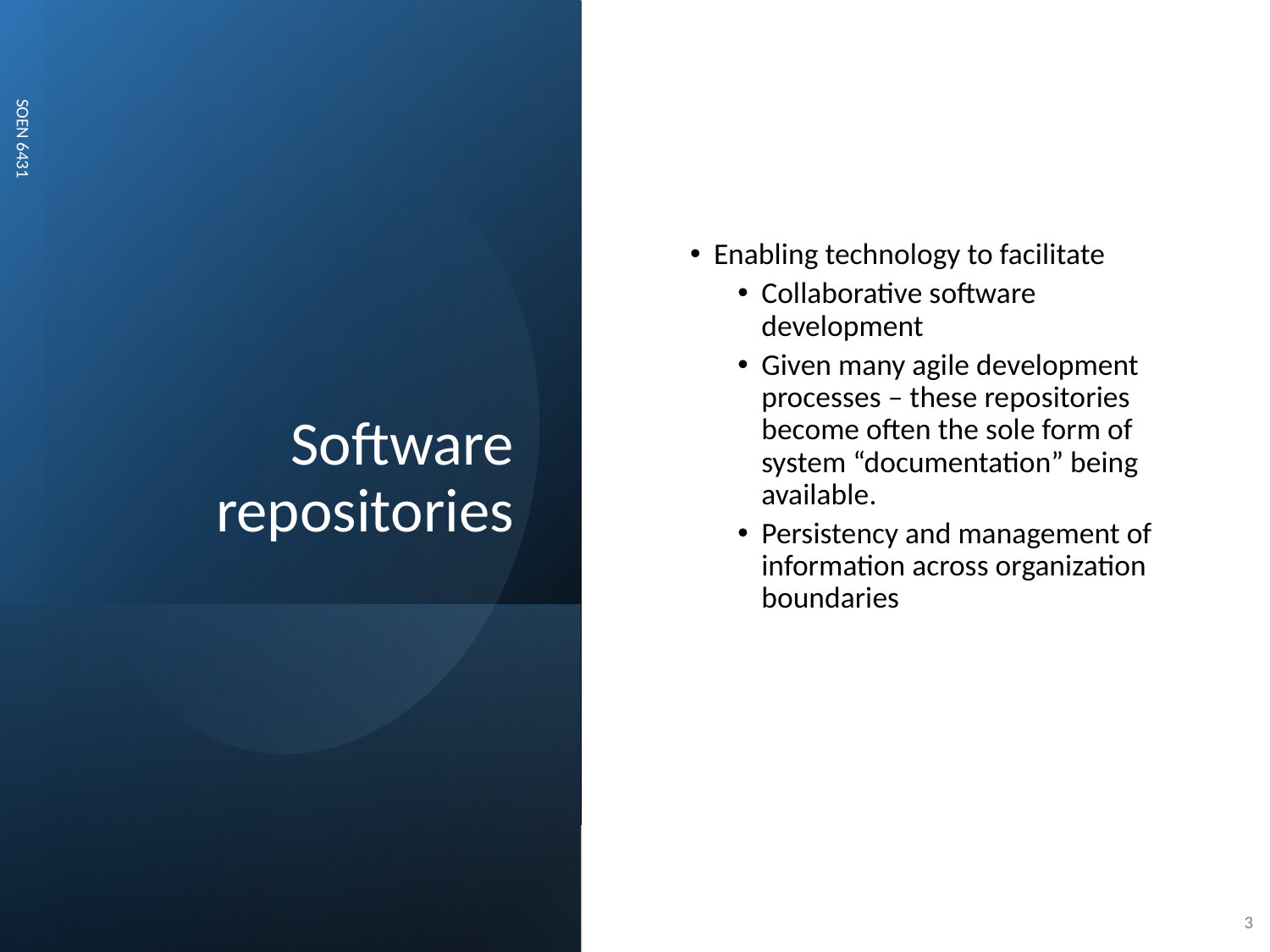

# Software repositories
Enabling technology to facilitate
Collaborative software development
Given many agile development processes – these repositories become often the sole form of system “documentation” being available.
Persistency and management of information across organization boundaries

SOEN 6431

3